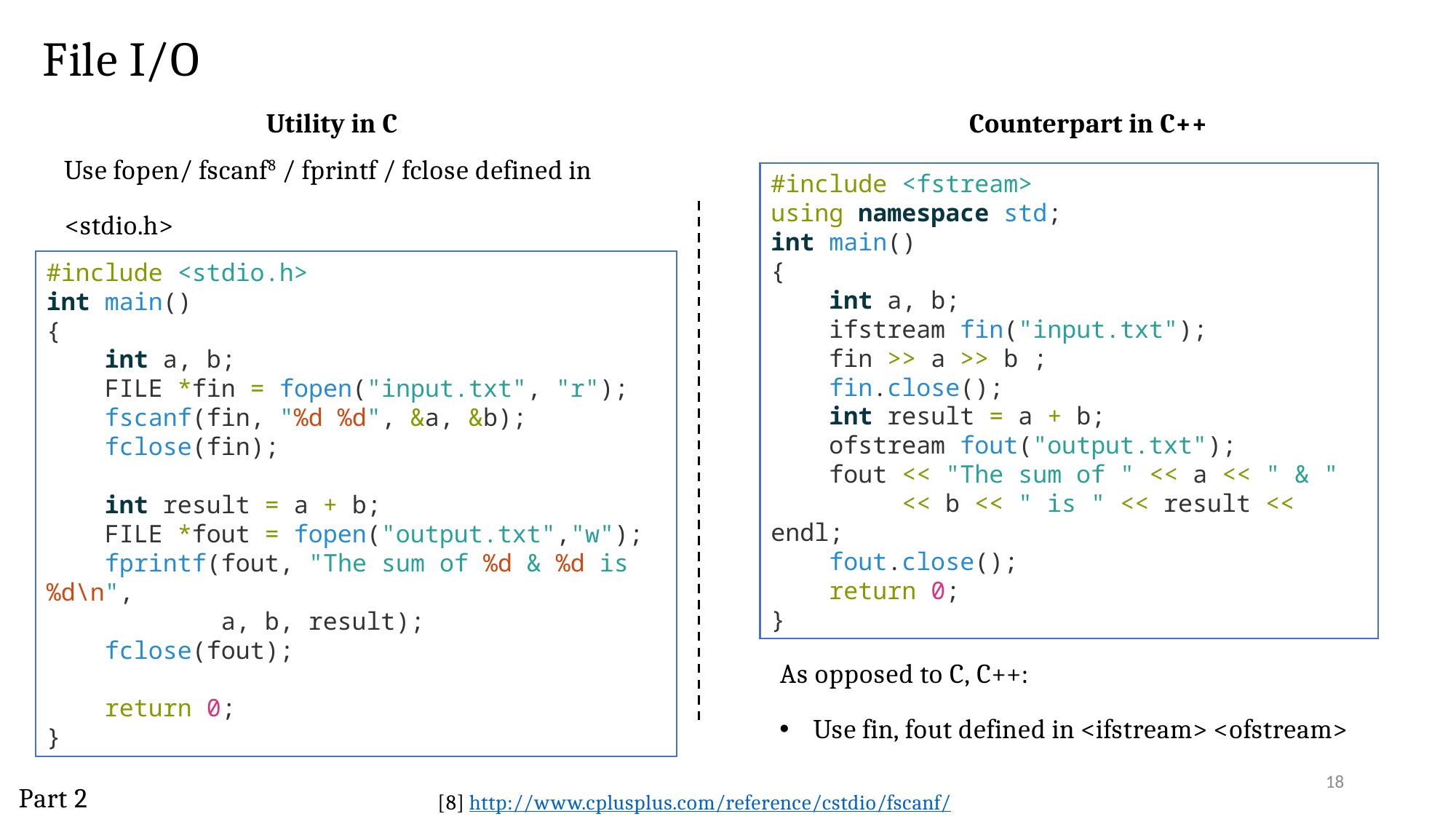

File I/O
Use fopen/ fscanf8 / fprintf / fclose defined in <stdio.h>
Utility in C
Counterpart in C++
#include <fstream>
using namespace std;
int main()
{
    int a, b;
    ifstream fin("input.txt");
    fin >> a >> b ;
    fin.close();
    int result = a + b;
    ofstream fout("output.txt");
    fout << "The sum of " << a << " & "
         << b << " is " << result << endl;
    fout.close();
    return 0;
}
#include <stdio.h>
int main()
{
    int a, b;
    FILE *fin = fopen("input.txt", "r");
    fscanf(fin, "%d %d", &a, &b);
    fclose(fin);
    int result = a + b;
    FILE *fout = fopen("output.txt","w");
    fprintf(fout, "The sum of %d & %d is %d\n",
            a, b, result);
    fclose(fout);
    return 0;
}
As opposed to C, C++:
Use fin, fout defined in <ifstream> <ofstream>
18
Part 2
[8] http://www.cplusplus.com/reference/cstdio/fscanf/